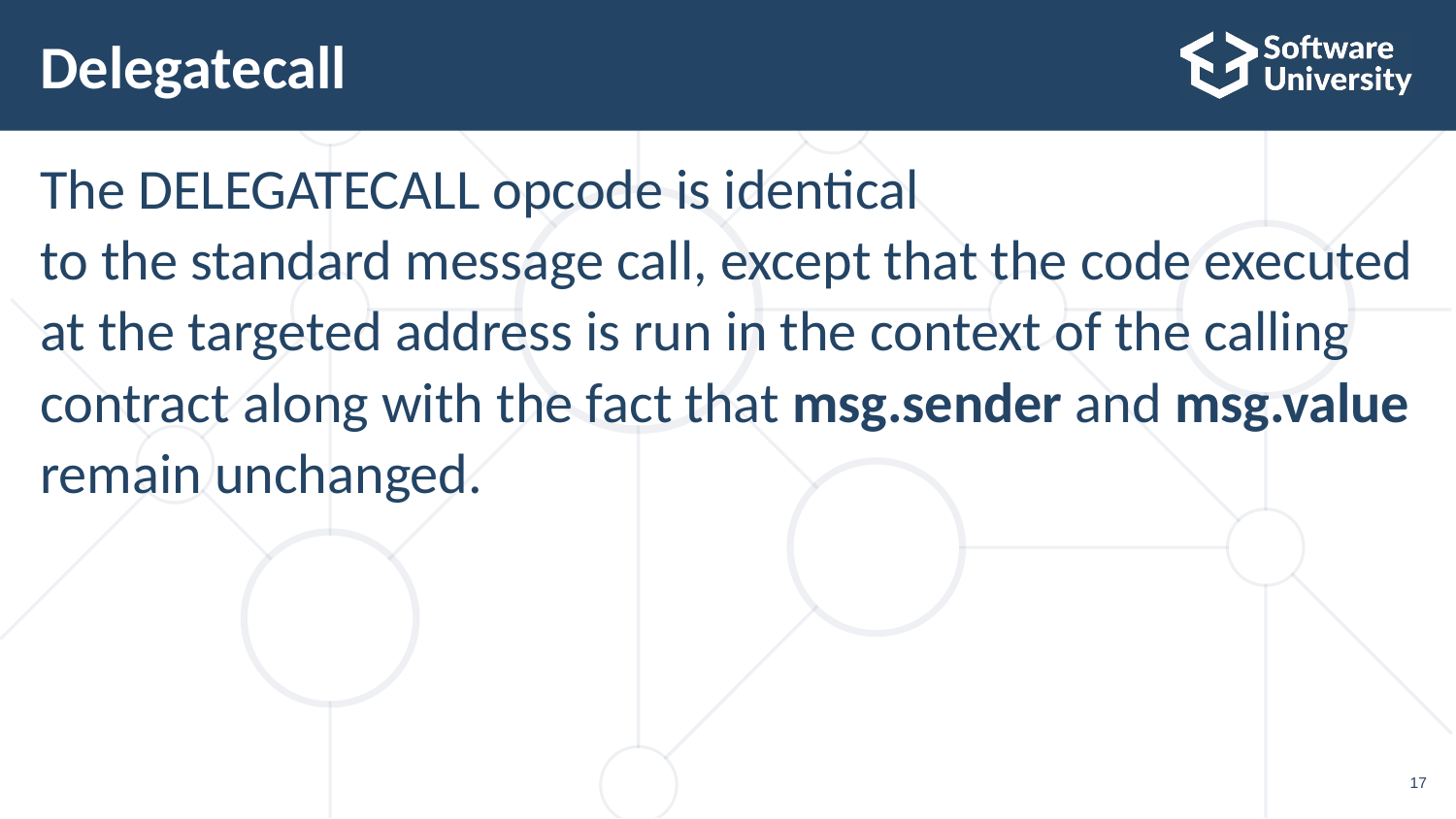

# Delegatecall
The DELEGATECALL opcode is identical
to the standard message call, except that the code executed at the targeted address is run in the context of the calling
contract along with the fact that msg.sender and msg.value remain unchanged.

17